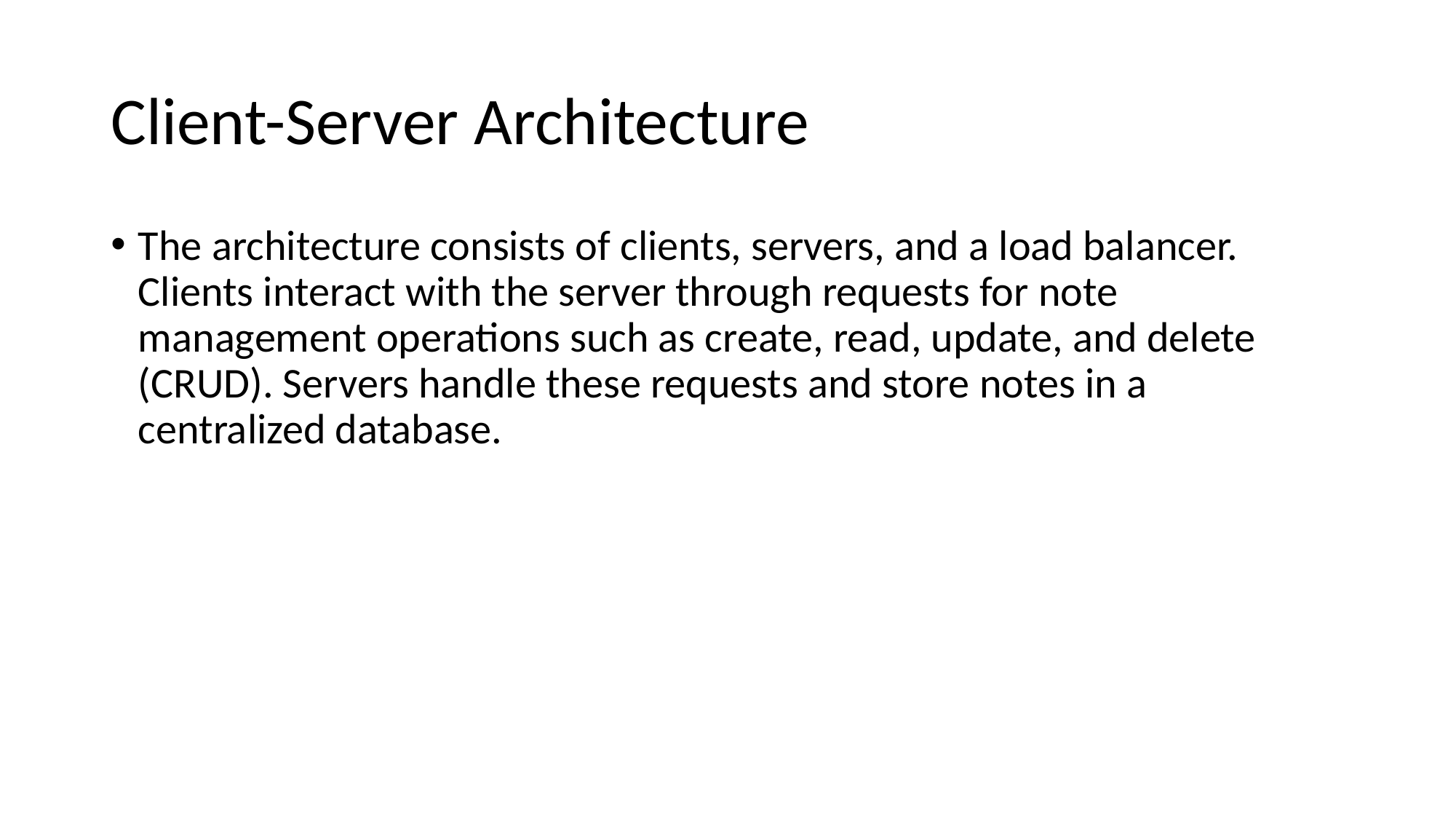

# Client-Server Architecture
The architecture consists of clients, servers, and a load balancer. Clients interact with the server through requests for note management operations such as create, read, update, and delete (CRUD). Servers handle these requests and store notes in a centralized database.